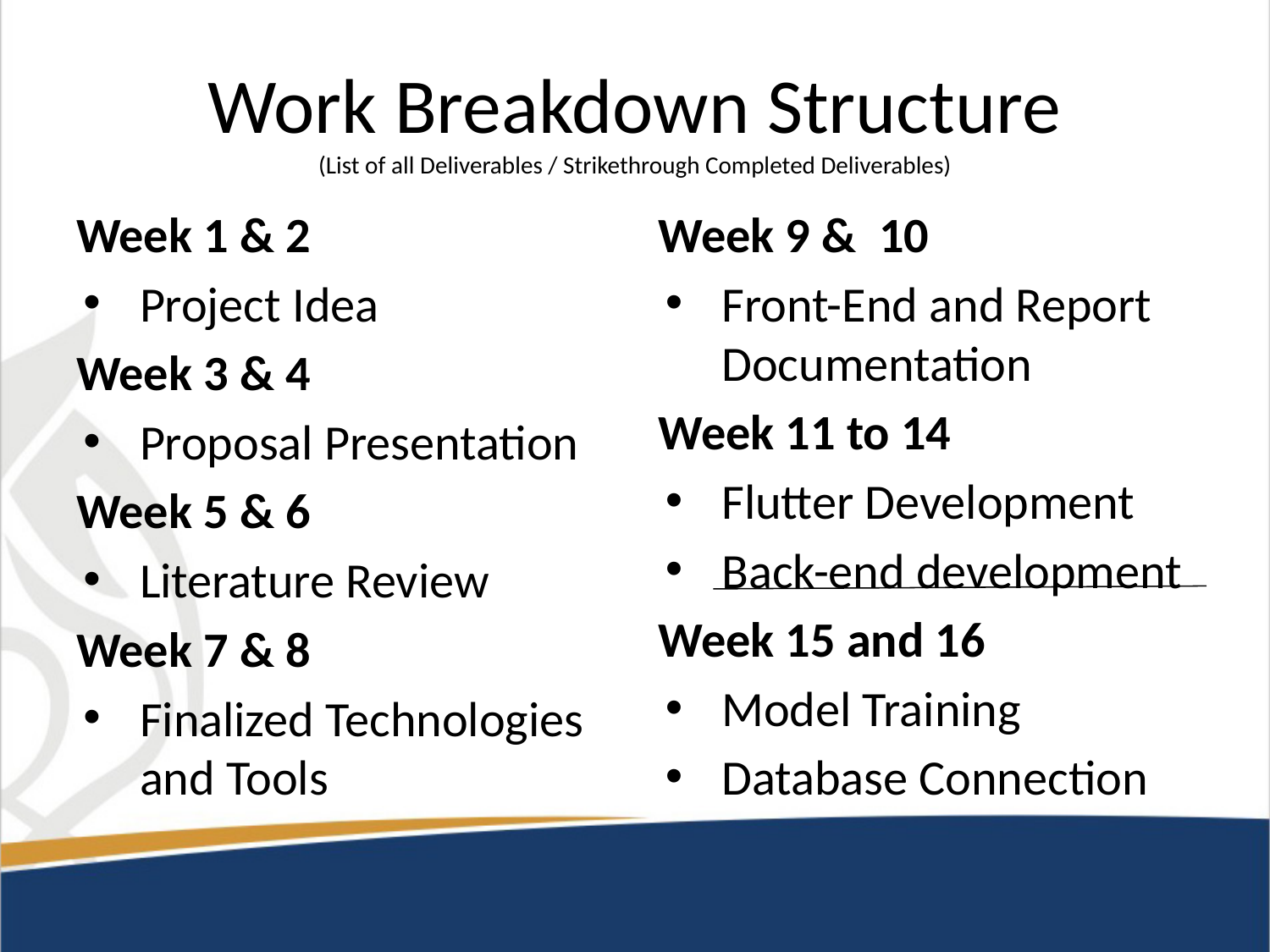

# Work Breakdown Structure (List of all Deliverables / Strikethrough Completed Deliverables)
Week 1 & 2
Project Idea
Week 3 & 4
Proposal Presentation
Week 5 & 6
Literature Review
Week 7 & 8
Finalized Technologies and Tools

Week 9 &  10
Front-End and Report Documentation
Week 11 to 14
Flutter Development
Back-end development
Week 15 and 16
Model Training
Database Connection